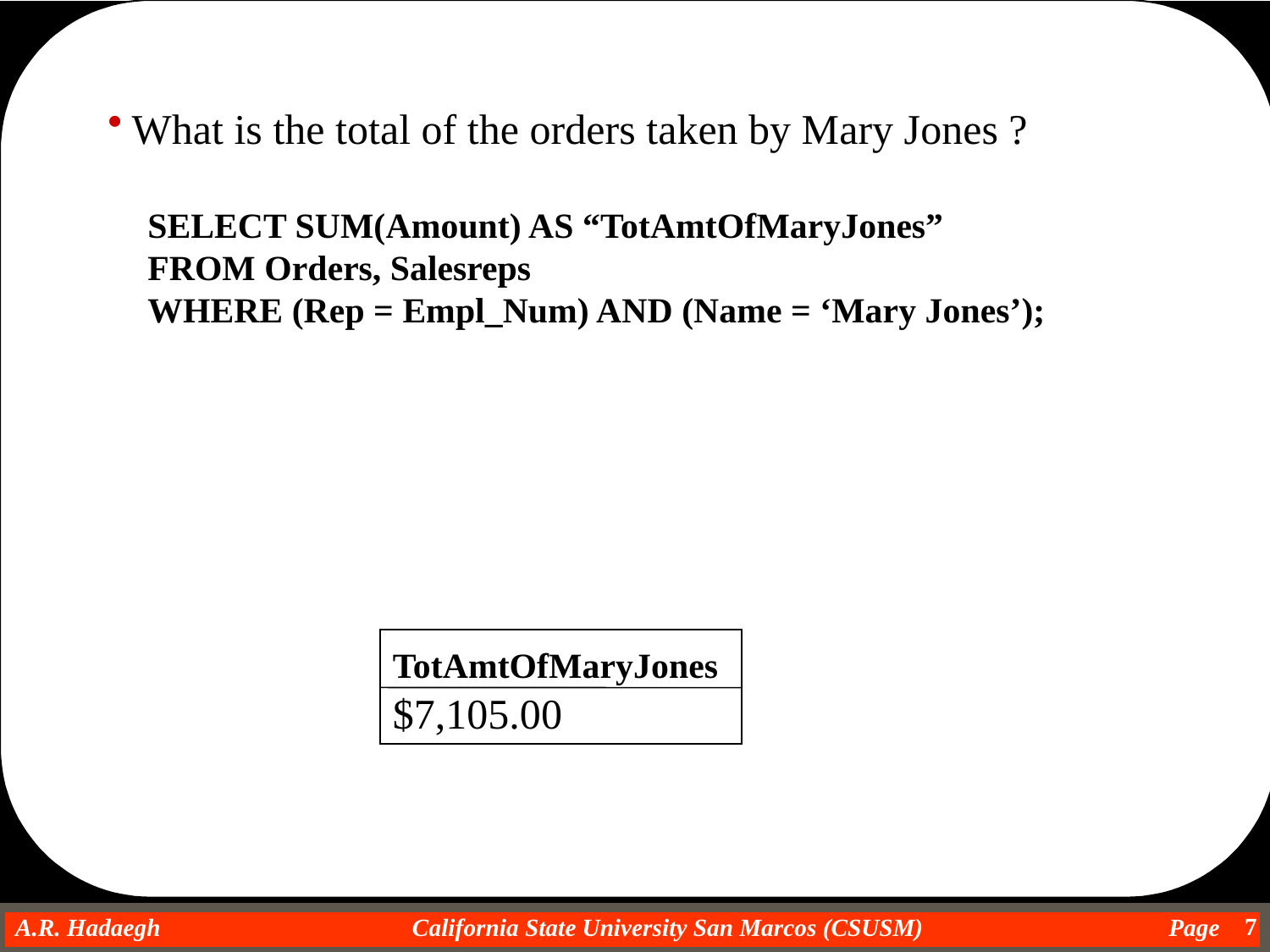

What is the total of the orders taken by Mary Jones ?

SELECT SUM(Amount) AS “TotAmtOfMaryJones”
FROM Orders, Salesreps
WHERE (Rep = Empl_Num) AND (Name = ‘Mary Jones’);

TotAmtOfMaryJones
$7,105.00

7